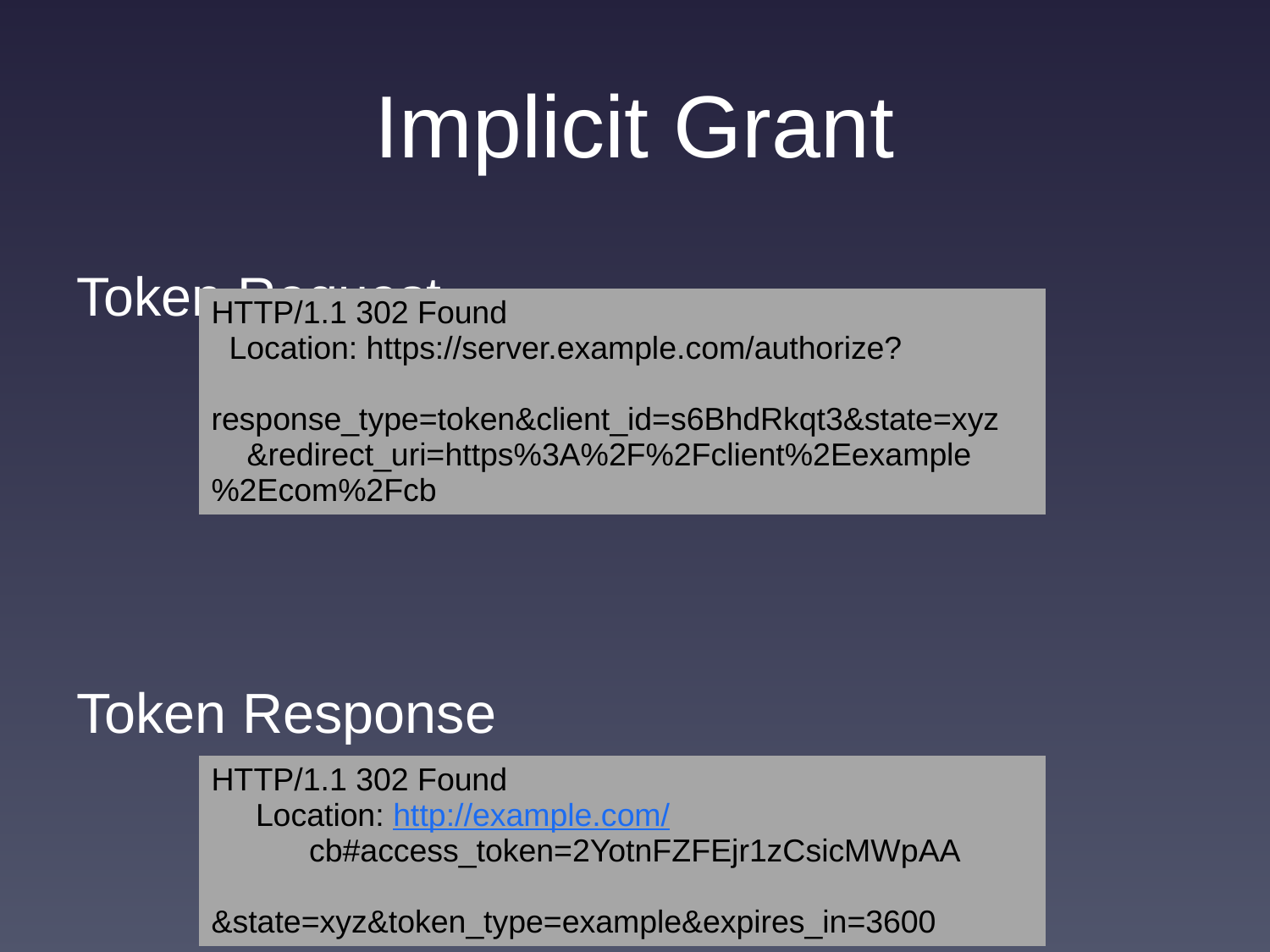

# Implicit Grant
Token Request

| HTTP/1.1 302 Found Location: https://server.example.com/authorize? response\_type=token&client\_id=s6BhdRkqt3&state=xyz &redirect\_uri=https%3A%2F%2Fclient%2Eexample%2Ecom%2Fcb |
| --- |
Token Response

| HTTP/1.1 302 Found Location: http://example.com/ cb#access\_token=2YotnFZFEjr1zCsicMWpAA &state=xyz&token\_type=example&expires\_in=3600 |
| --- |